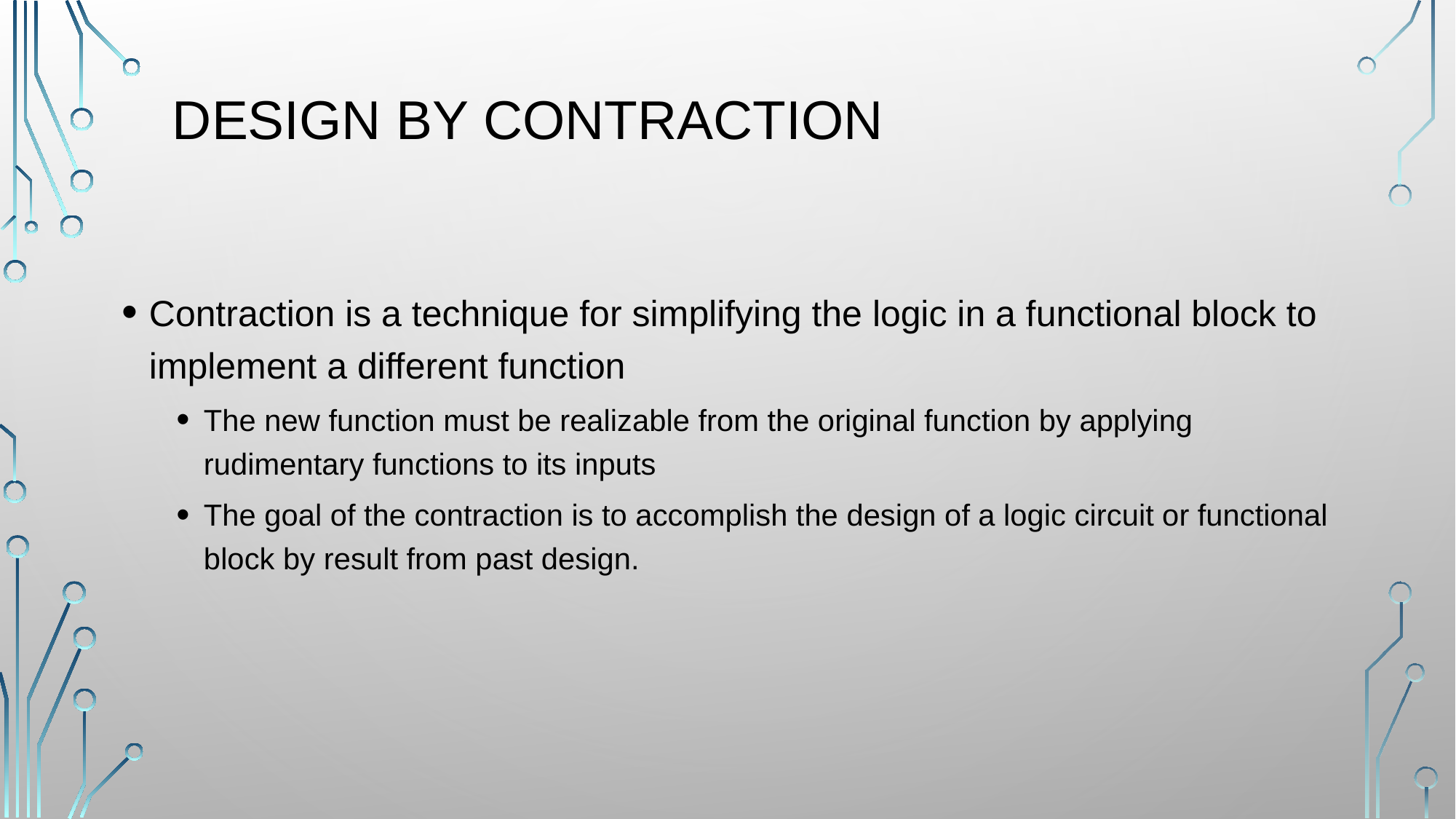

# Design by Contraction
Contraction is a technique for simplifying the logic in a functional block to implement a different function
The new function must be realizable from the original function by applying rudimentary functions to its inputs
The goal of the contraction is to accomplish the design of a logic circuit or functional block by result from past design.